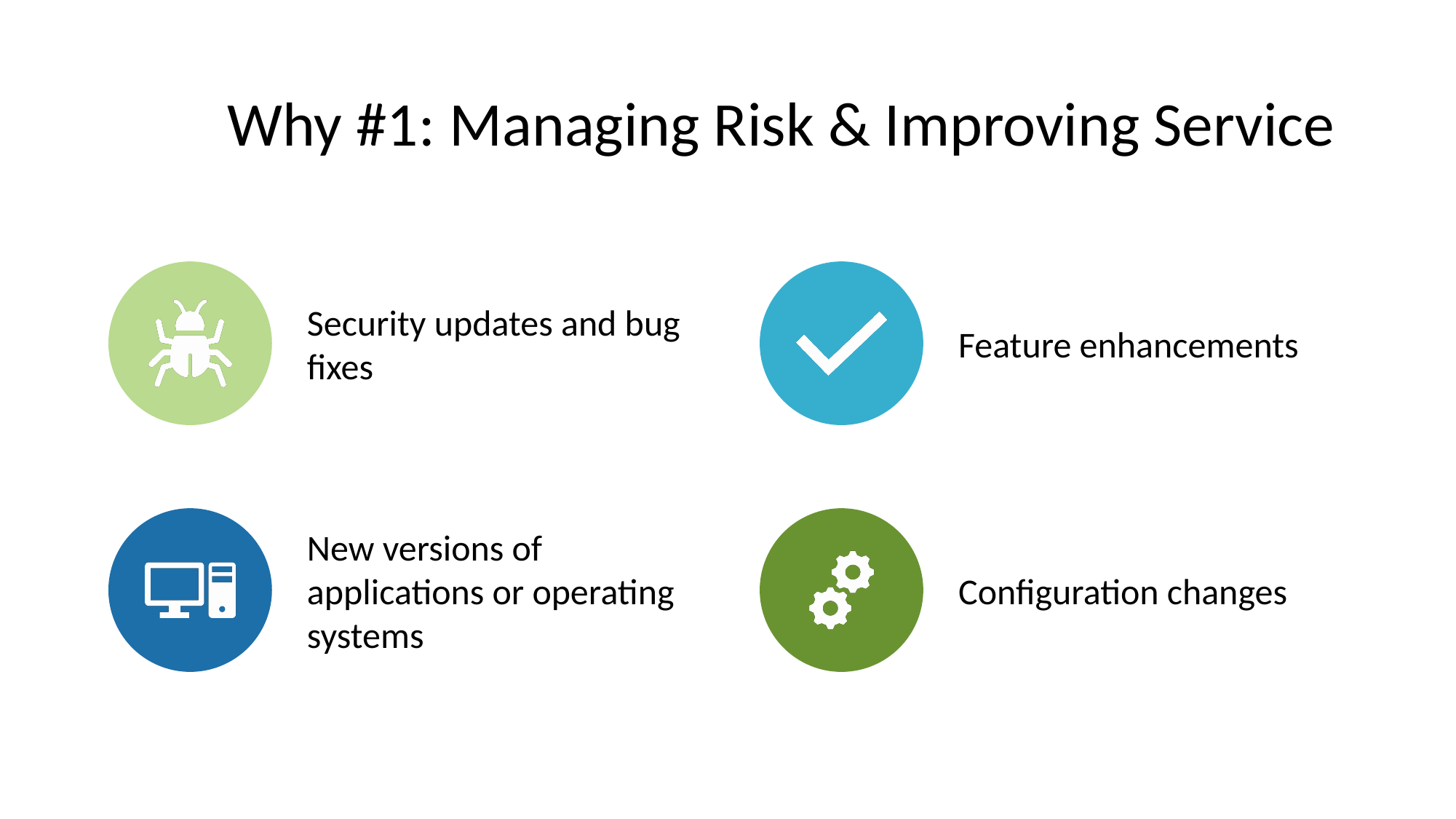

# Why #1: Managing Risk & Improving Service
Security updates and bug fixes
Feature enhancements
New versions of applications or operating systems
Configuration changes